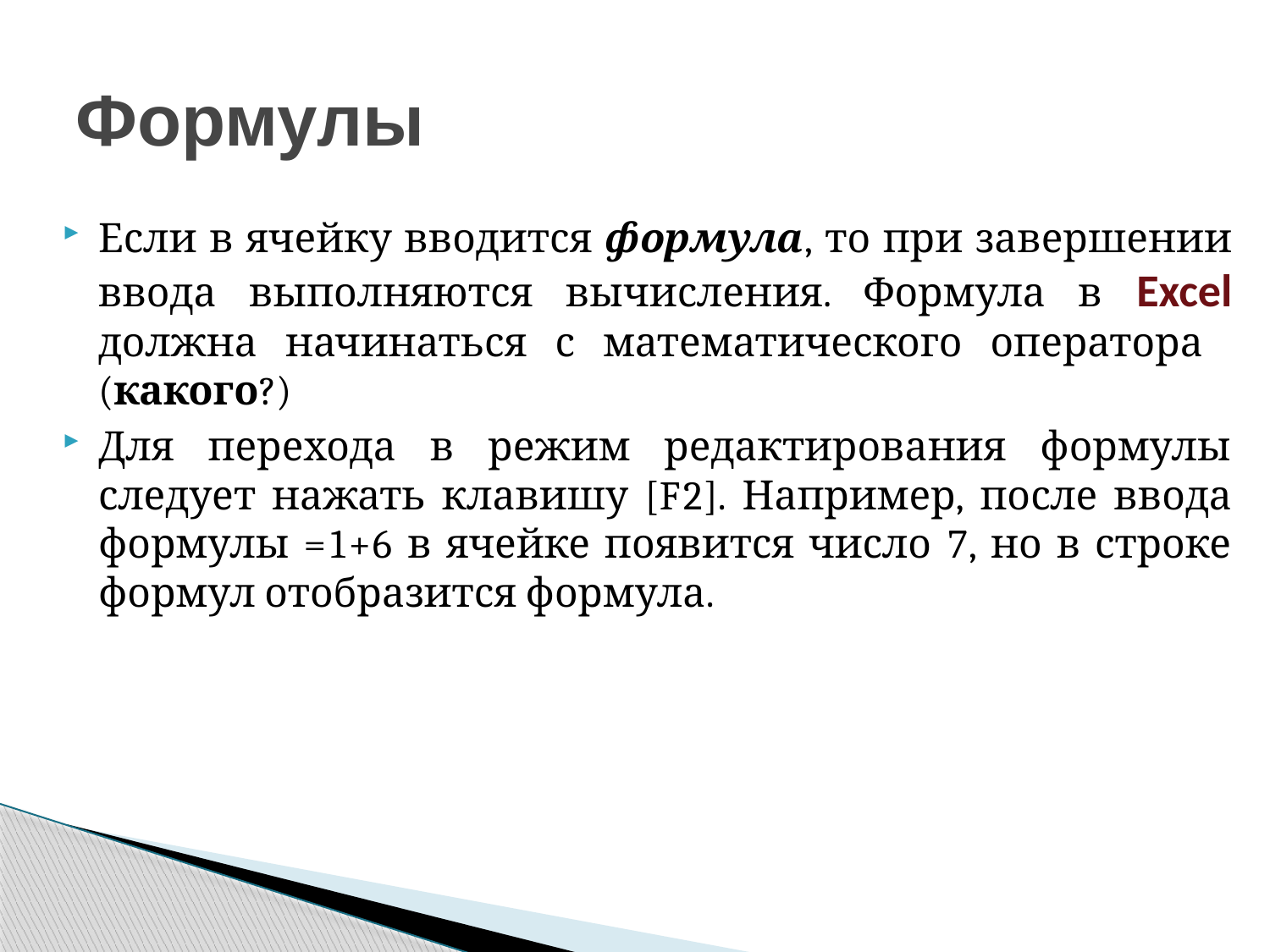

# Формулы
Если в ячейку вводится формула, то при завершении ввода выполняются вычисления. Формула в Excel должна начинаться с математического оператора  (какого?)
Для перехода в режим редактирования формулы следует нажать клавишу [F2]. Например, после ввода формулы =1+6 в ячейке появится число 7, но в строке формул отобразится формула.